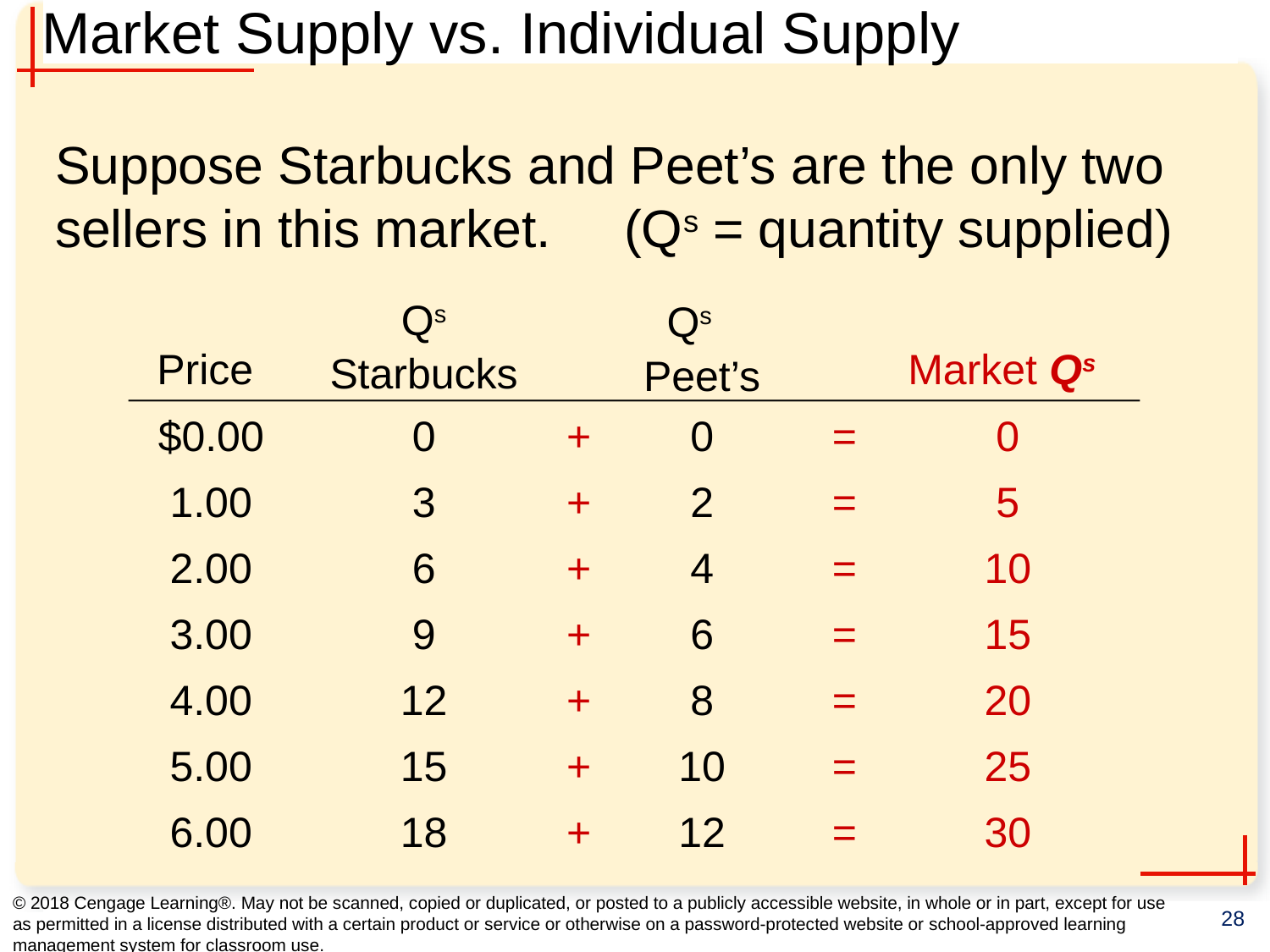

# Market Supply vs. Individual Supply
Suppose Starbucks and Peet’s are the only two sellers in this market.     (Qs = quantity supplied)

Qs Starbucks
0
3
6
9
12
15
18
Qs    Peet’s
0
2
4
6
8
10
12

Price
$0.00
1.00
2.00
3.00
4.00
5.00
6.00

Market Qs

+
=
0

+
=
5

+
=
10

+
=
15
+
=
20
+
=
25
+
=
30

© 2018 Cengage Learning®. May not be scanned, copied or duplicated, or posted to a publicly accessible website, in whole or in part, except for use as permitted in a license distributed with a certain product or service or otherwise on a password-protected website or school-approved learning management system for classroom use.
28